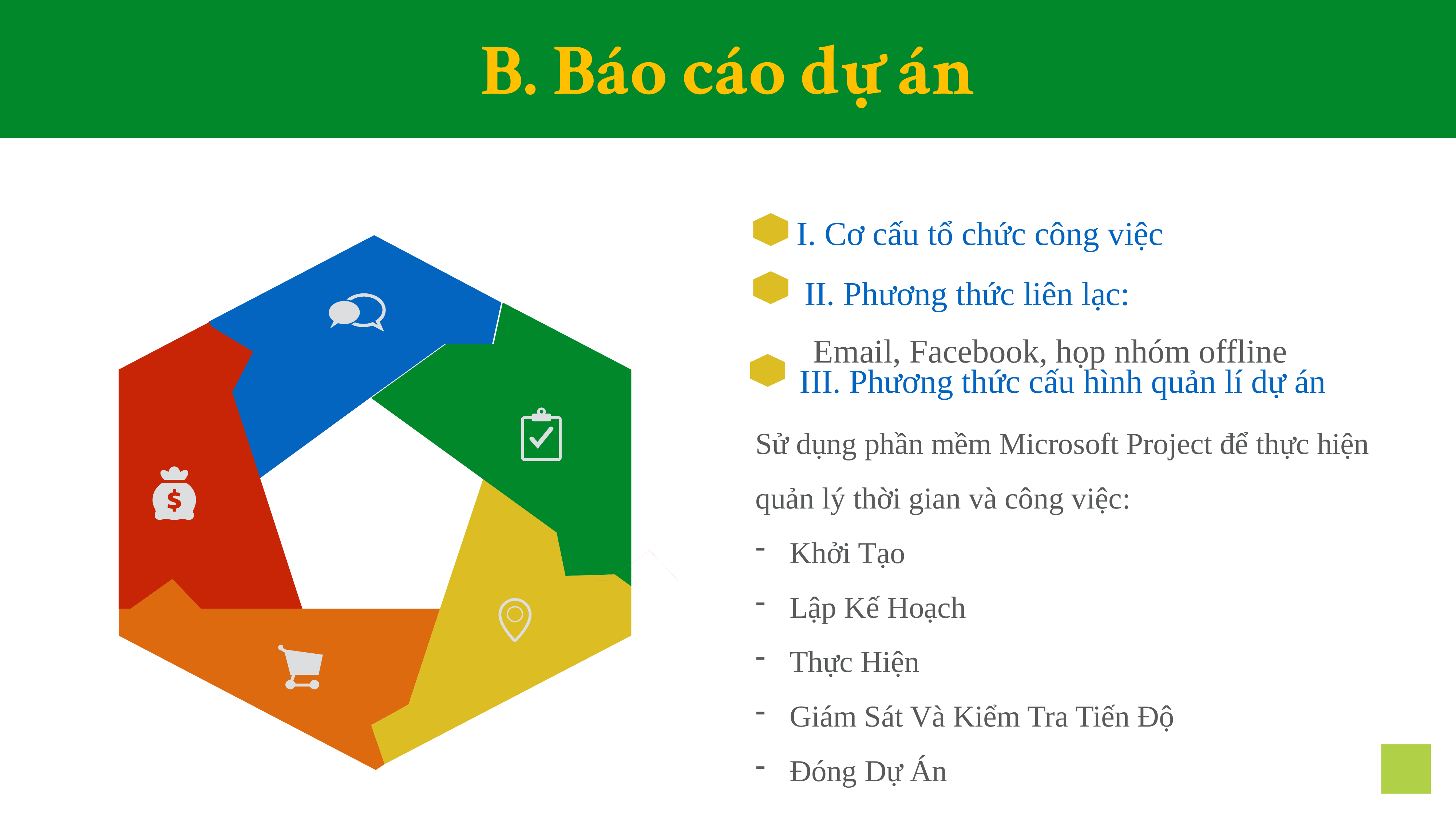

# B. Báo cáo dự án
I. Cơ cấu tổ chức công việc

II. Phương thức liên lạc:

Email, Facebook, họp nhóm offline

III. Phương thức cấu hình quản lí dự án
Sử dụng phần mềm Microsoft Project để thực hiện quản lý thời gian và công việc:
Khởi Tạo
Lập Kế Hoạch
Thực Hiện
Giám Sát Và Kiểm Tra Tiến Độ
Đóng Dự Án